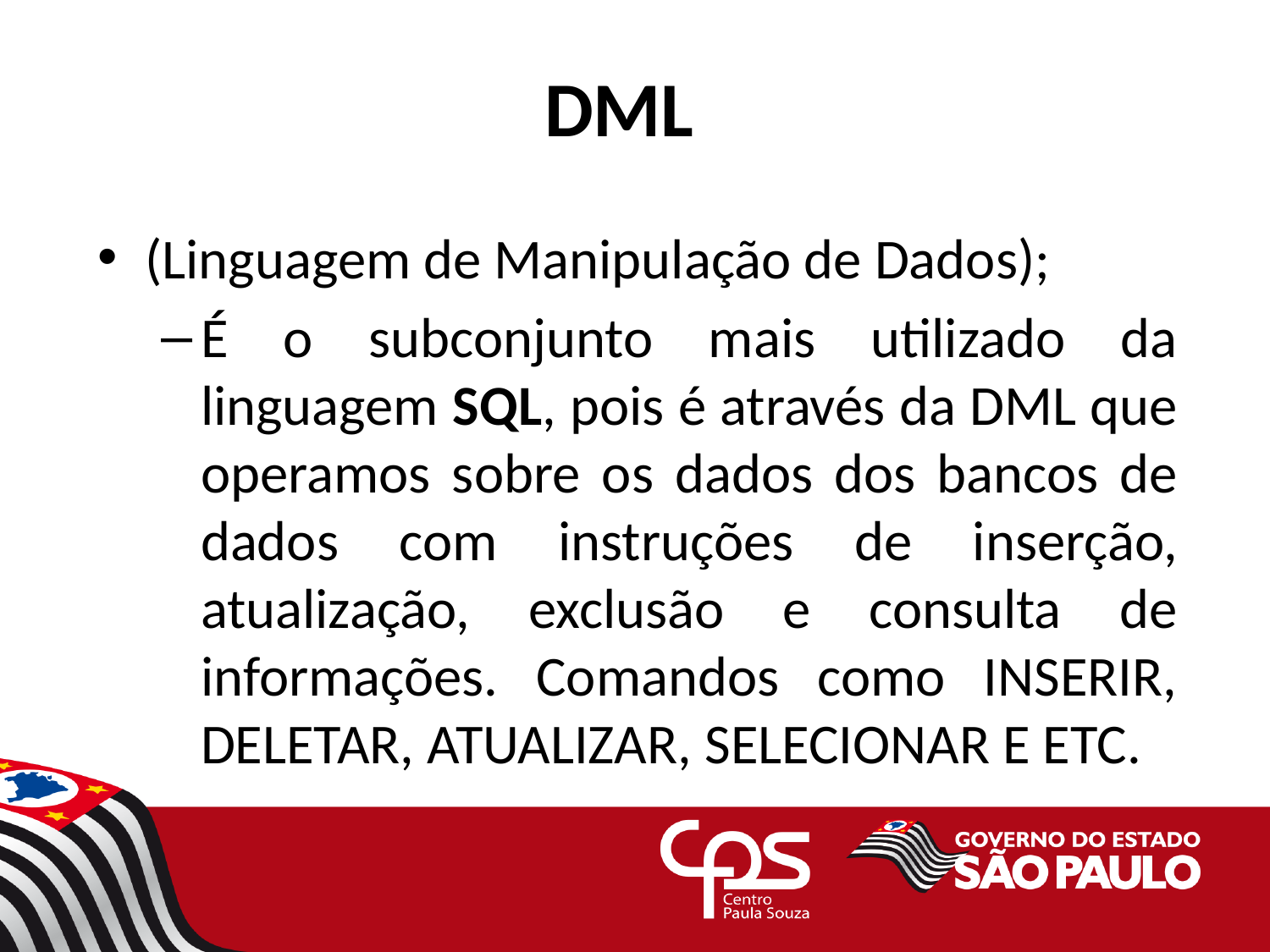

# DML
(Linguagem de Manipulação de Dados);
É o subconjunto mais utilizado da linguagem SQL, pois é através da DML que operamos sobre os dados dos bancos de dados com instruções de inserção, atualização, exclusão e consulta de informações. Comandos como INSERIR, DELETAR, ATUALIZAR, SELECIONAR E ETC.